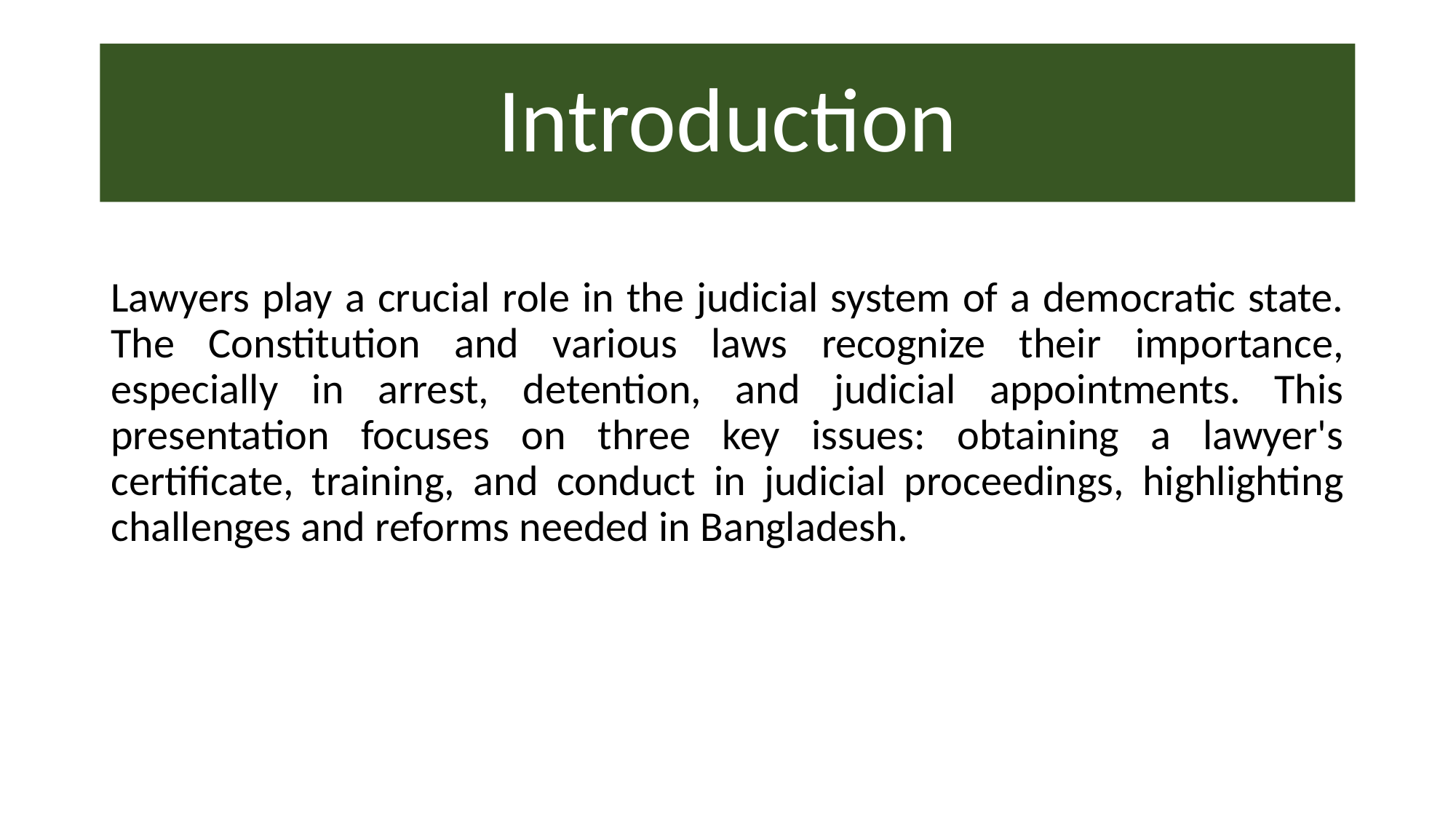

# Introduction
Lawyers play a crucial role in the judicial system of a democratic state. The Constitution and various laws recognize their importance, especially in arrest, detention, and judicial appointments. This presentation focuses on three key issues: obtaining a lawyer's certificate, training, and conduct in judicial proceedings, highlighting challenges and reforms needed in Bangladesh.